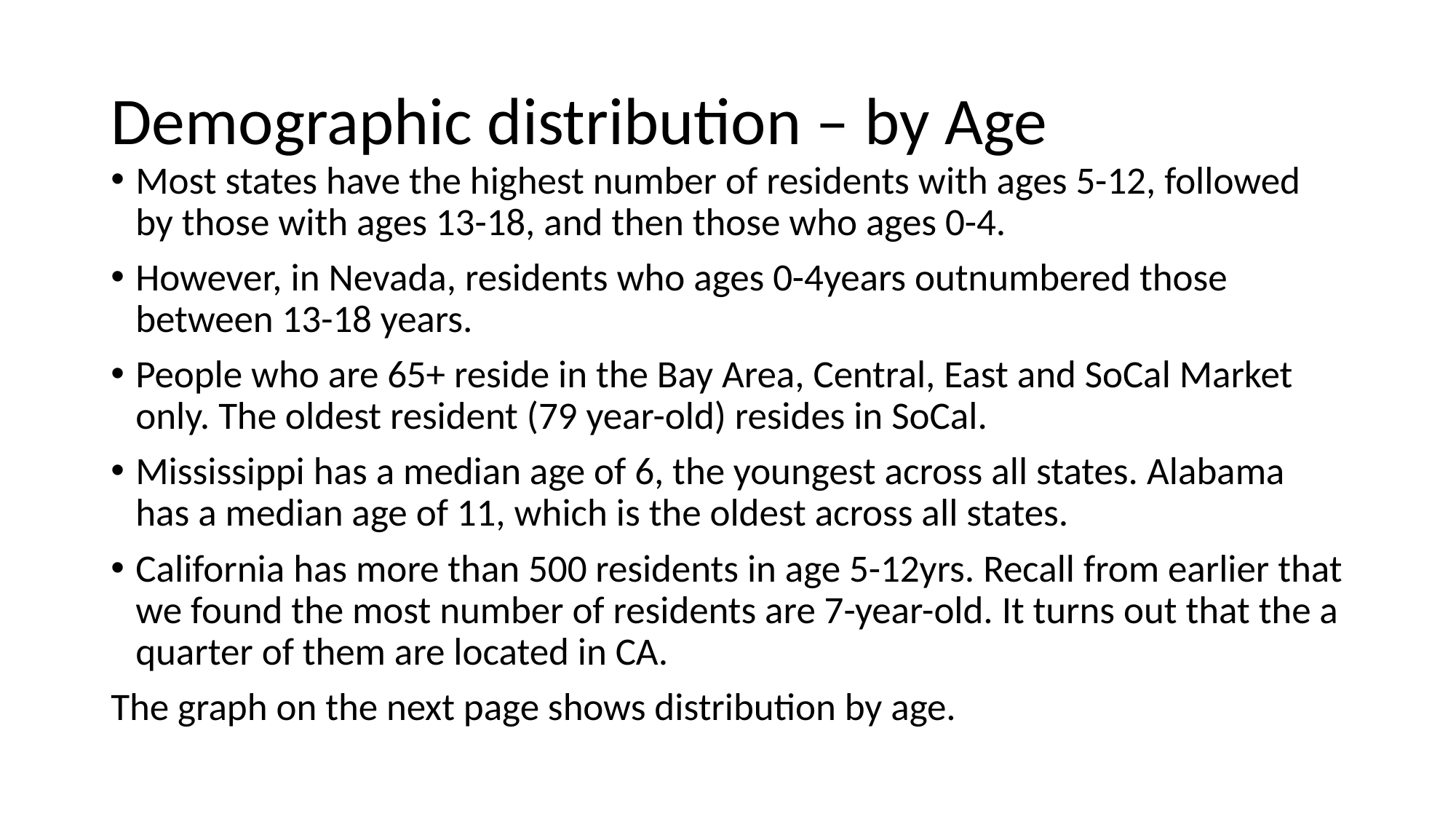

# Demographic distribution – by Age
Most states have the highest number of residents with ages 5-12, followed by those with ages 13-18, and then those who ages 0-4.
However, in Nevada, residents who ages 0-4years outnumbered those between 13-18 years.
People who are 65+ reside in the Bay Area, Central, East and SoCal Market only. The oldest resident (79 year-old) resides in SoCal.
Mississippi has a median age of 6, the youngest across all states. Alabama has a median age of 11, which is the oldest across all states.
California has more than 500 residents in age 5-12yrs. Recall from earlier that we found the most number of residents are 7-year-old. It turns out that the a quarter of them are located in CA.
The graph on the next page shows distribution by age.